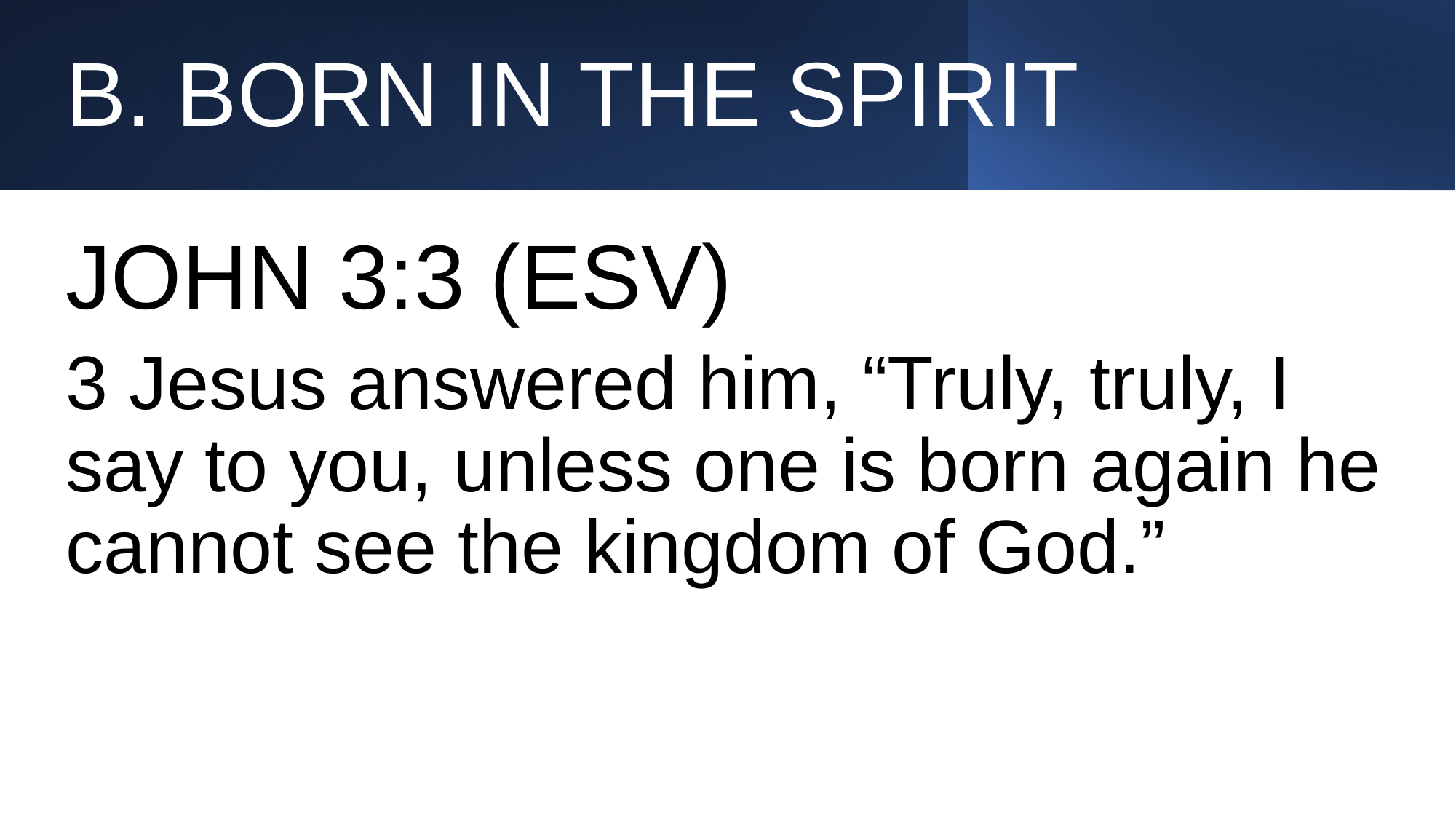

# B. BORN IN THE SPIRIT
JOHN 3:3 (ESV)
3 Jesus answered him, “Truly, truly, I say to you, unless one is born again he cannot see the kingdom of God.”